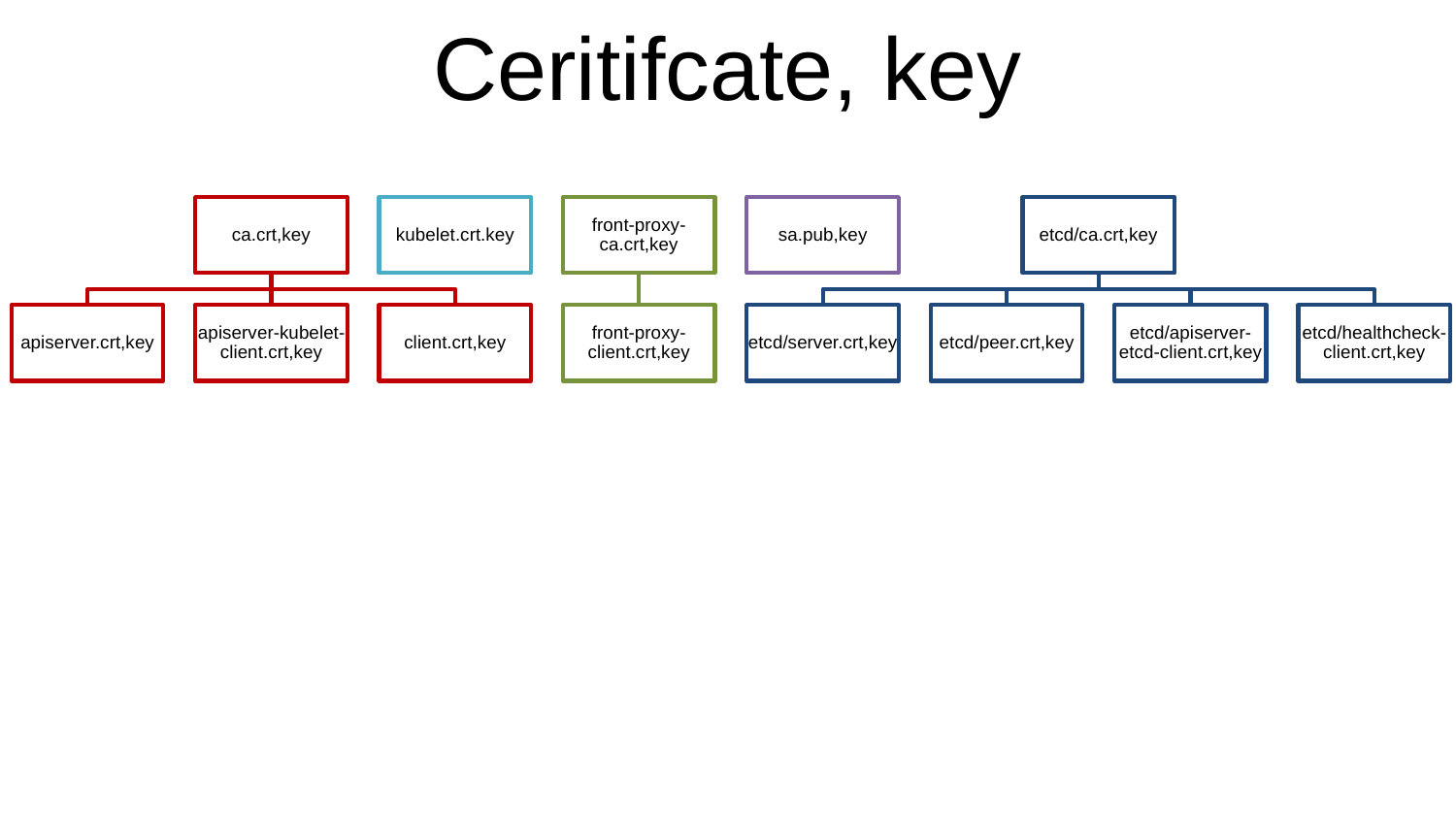

# Ceritifcate, key
ca.crt,key
apiserver.crt,key
apiserver-kubelet-client.crt,key
client.crt,key
kubelet.crt.key
front-proxy-ca.crt,key
front-proxy-client.crt,key
sa.pub,key
etcd/ca.crt,key
etcd/server.crt,key
etcd/peer.crt,key
etcd/apiserver-etcd-client.crt,key
etcd/healthcheck-client.crt,key